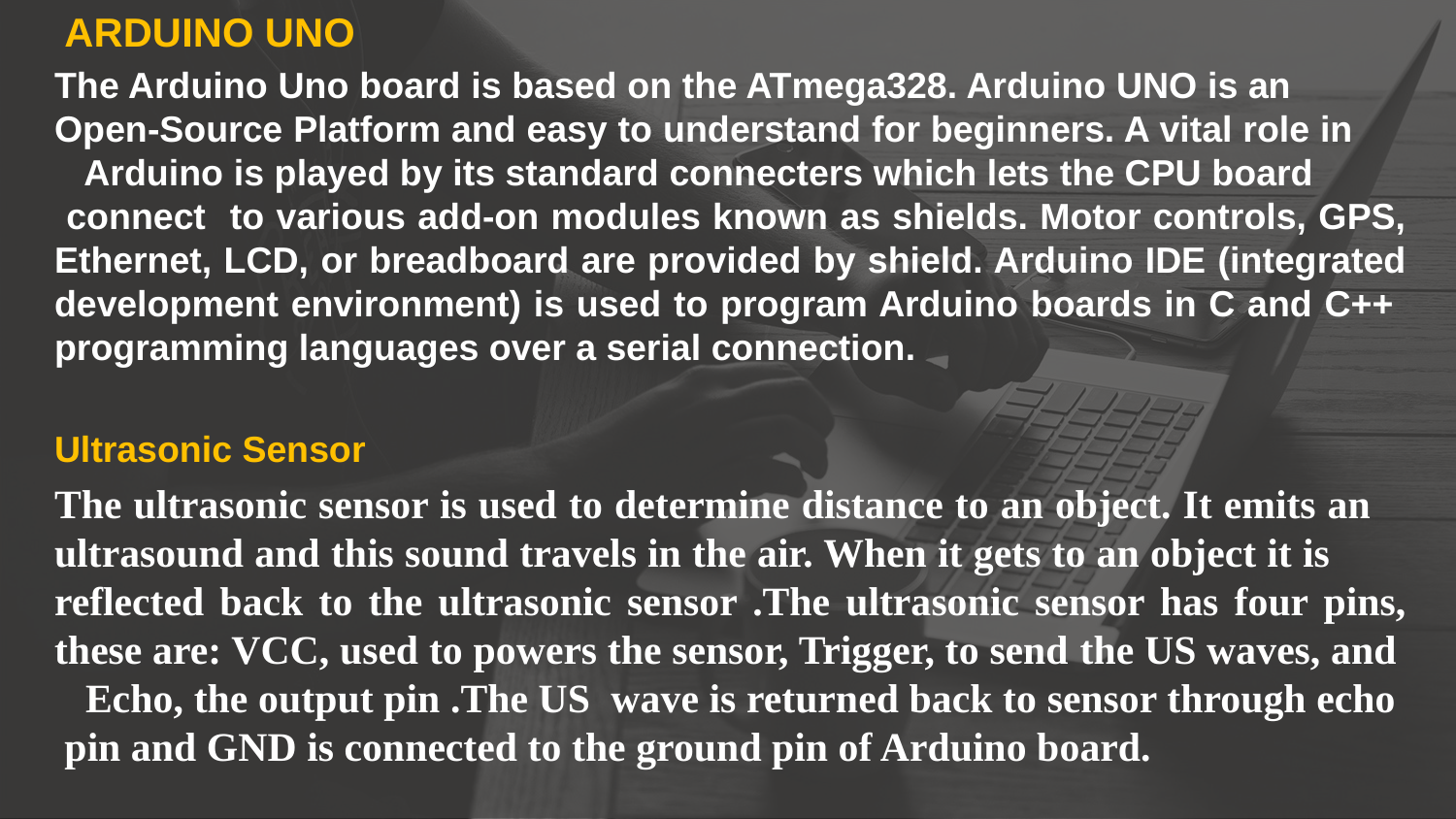

ARDUINO UNO
The Arduino Uno board is based on the ATmega328. Arduino UNO is an            Open-Source Platform and easy to understand for beginners. A vital role in         Arduino is played by its standard connecters which lets the CPU board           connect  to various add-on modules known as shields. Motor controls, GPS, Ethernet, LCD, or breadboard are provided by shield. Arduino IDE (integrated development environment) is used to program Arduino boards in C and C++  programming languages over a serial connection.

Ultrasonic Sensor
The ultrasonic sensor is used to determine distance to an object. It emits an    ultrasound and this sound travels in the air. When it gets to an object it is        reflected back to the ultrasonic sensor .The ultrasonic sensor has four pins, these are: VCC, used to powers the sensor, Trigger, to send the US waves, and     Echo, the output pin .The US  wave is returned back to sensor through echo   pin and GND is connected to the ground pin of Arduino board.